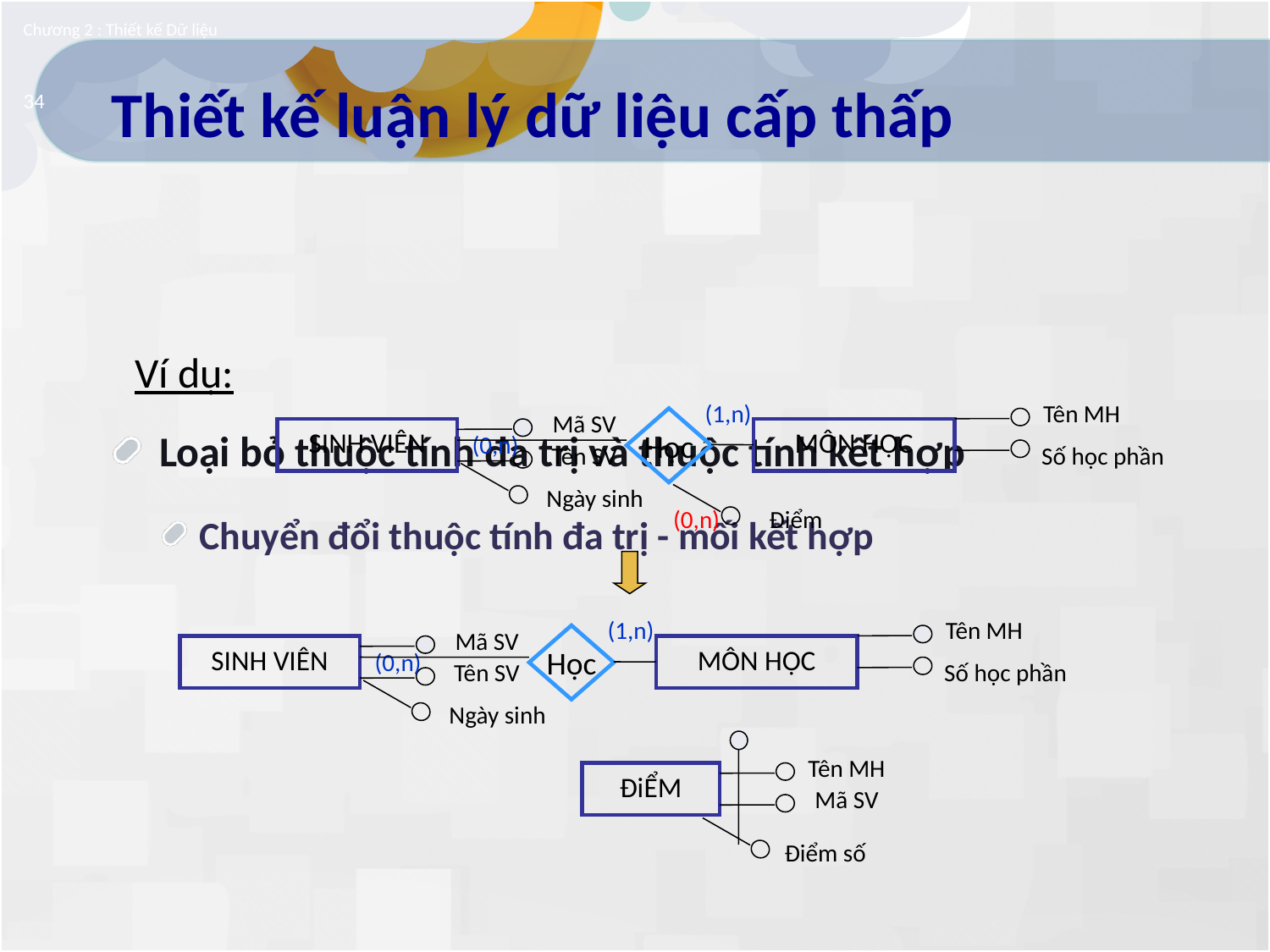

Chương 2 : Thiết kế Dữ liệu
# Thiết kế luận lý dữ liệu cấp thấp
34
Loại bỏ thuộc tính đa trị và thuộc tính kết hợp
Chuyển đổi thuộc tính đa trị - mối kết hợp
Ví dụ:
(1,n)
Tên MH
Mã SV
Học

SINH VIÊN

MÔN HỌC
(0,n)

Tên SV

Số học phần

Ngày sinh

(0,n)
Điểm

(1,n)
Tên MH
Mã SV
Học

SINH VIÊN

MÔN HỌC
(0,n)

Tên SV

Số học phần

Ngày sinh

Tên MH
ĐiỂM

Mã SV

Điểm số